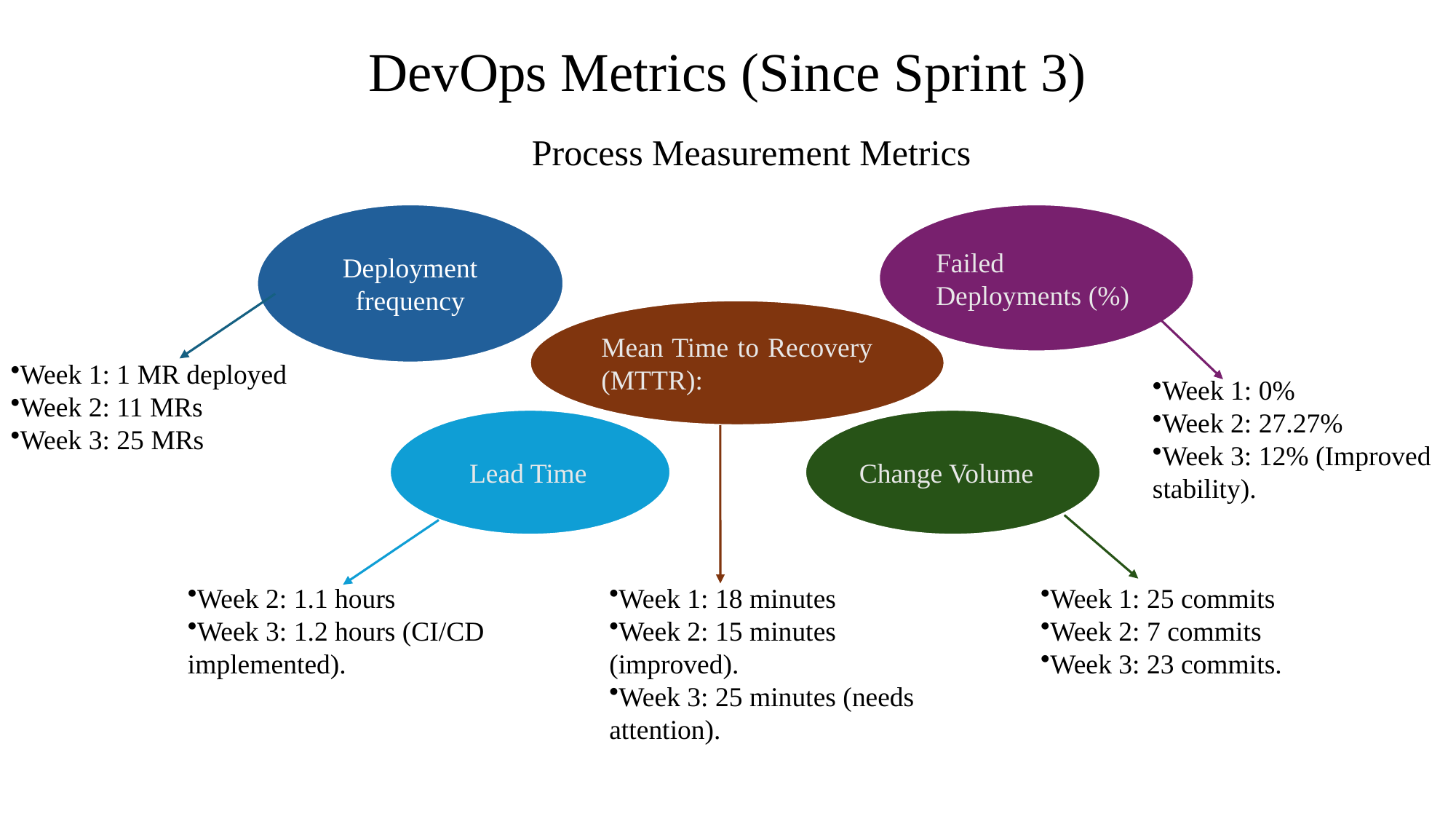

# DevOps Metrics (Since Sprint 3)
Process Measurement Metrics
Deployment frequency

Failed
Deployments (%)

Mean Time to Recovery (MTTR):

Week 1: 1 MR deployed
Week 2: 11 MRs
Week 3: 25 MRs
Week 1: 0%
Week 2: 27.27%
Week 3: 12% (Improved stability).

    Lead Time

Change Volume

Week 2: 1.1 hours
Week 3: 1.2 hours (CI/CD implemented).
Week 1: 18 minutes
Week 2: 15 minutes (improved).
Week 3: 25 minutes (needs attention).
Week 1: 25 commits
Week 2: 7 commits
Week 3: 23 commits.